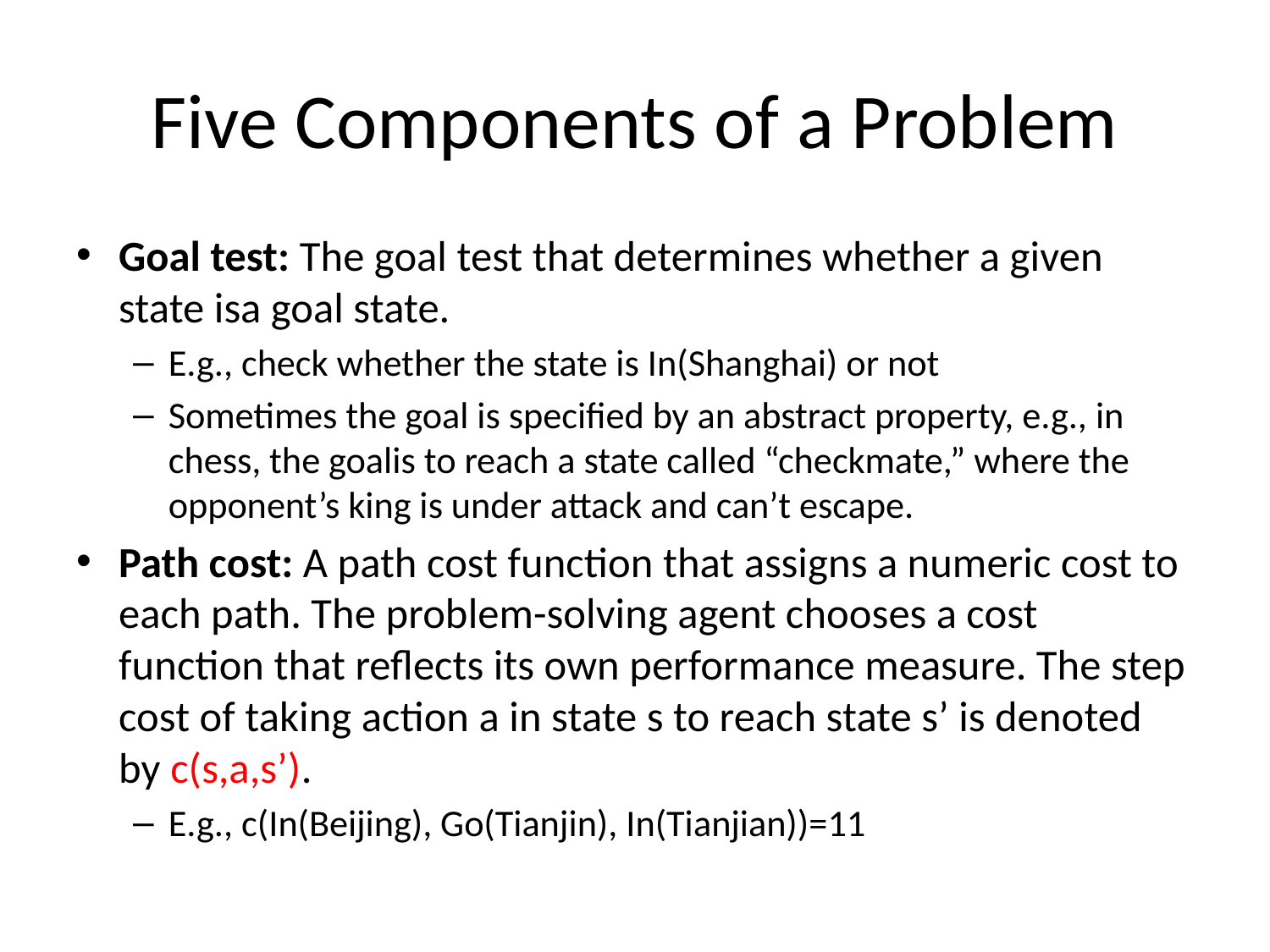

# Five Components of a Problem
Goal test: The goal test that determines whether a given state isa goal state.
E.g., check whether the state is In(Shanghai) or not
Sometimes the goal is specified by an abstract property, e.g., in chess, the goalis to reach a state called “checkmate,” where the opponent’s king is under attack and can’t escape.
Path cost: A path cost function that assigns a numeric cost to each path. The problem-solving agent chooses a cost function that reflects its own performance measure. The step cost of taking action a in state s to reach state s’ is denoted by c(s,a,s’).
E.g., c(In(Beijing), Go(Tianjin), In(Tianjian))=11